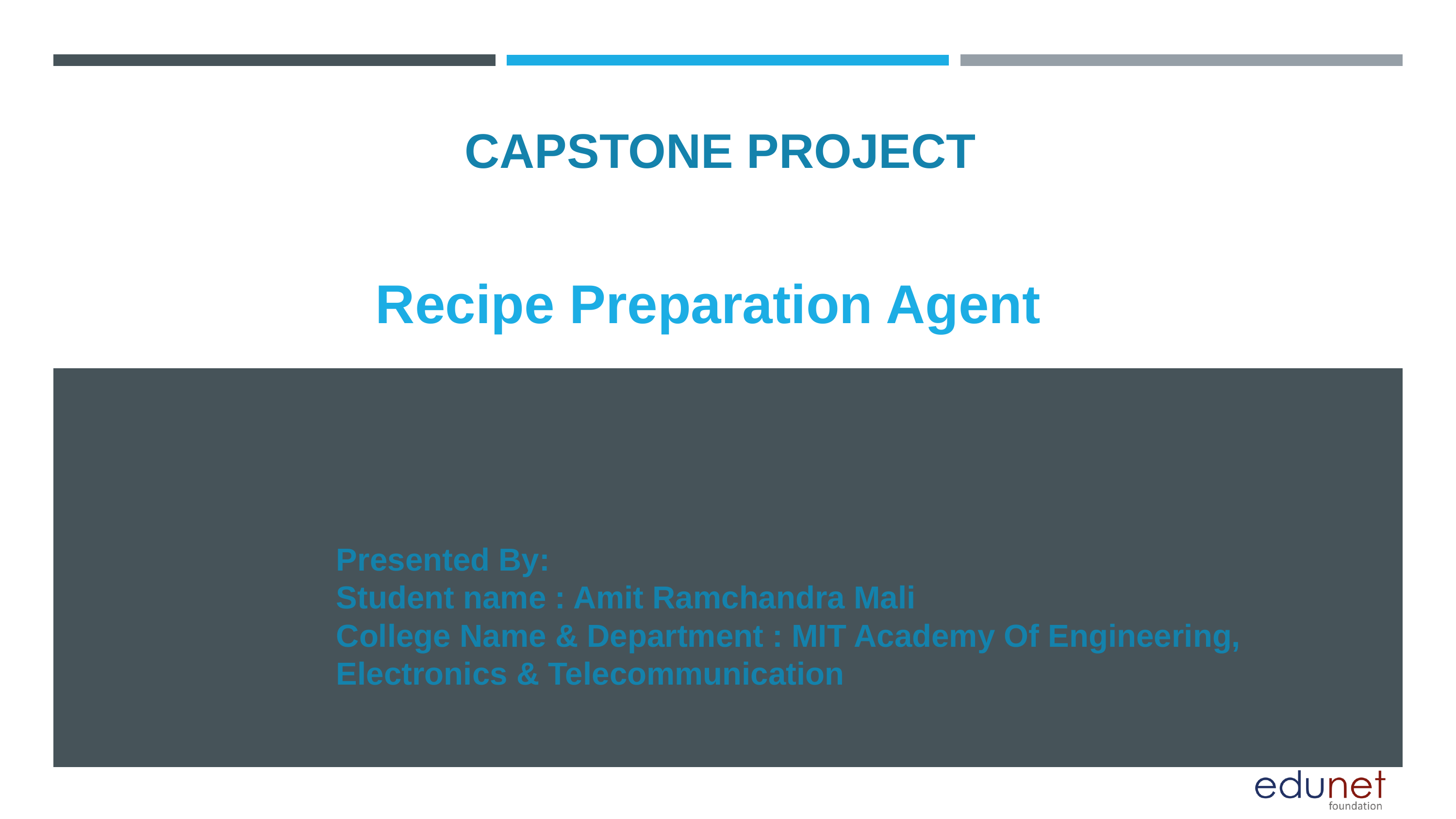

CAPSTONE PROJECT

Recipe Preparation Agent

Presented By:
Student name : Amit Ramchandra Mali
College Name & Department : MIT Academy Of Engineering, Electronics & Telecommunication